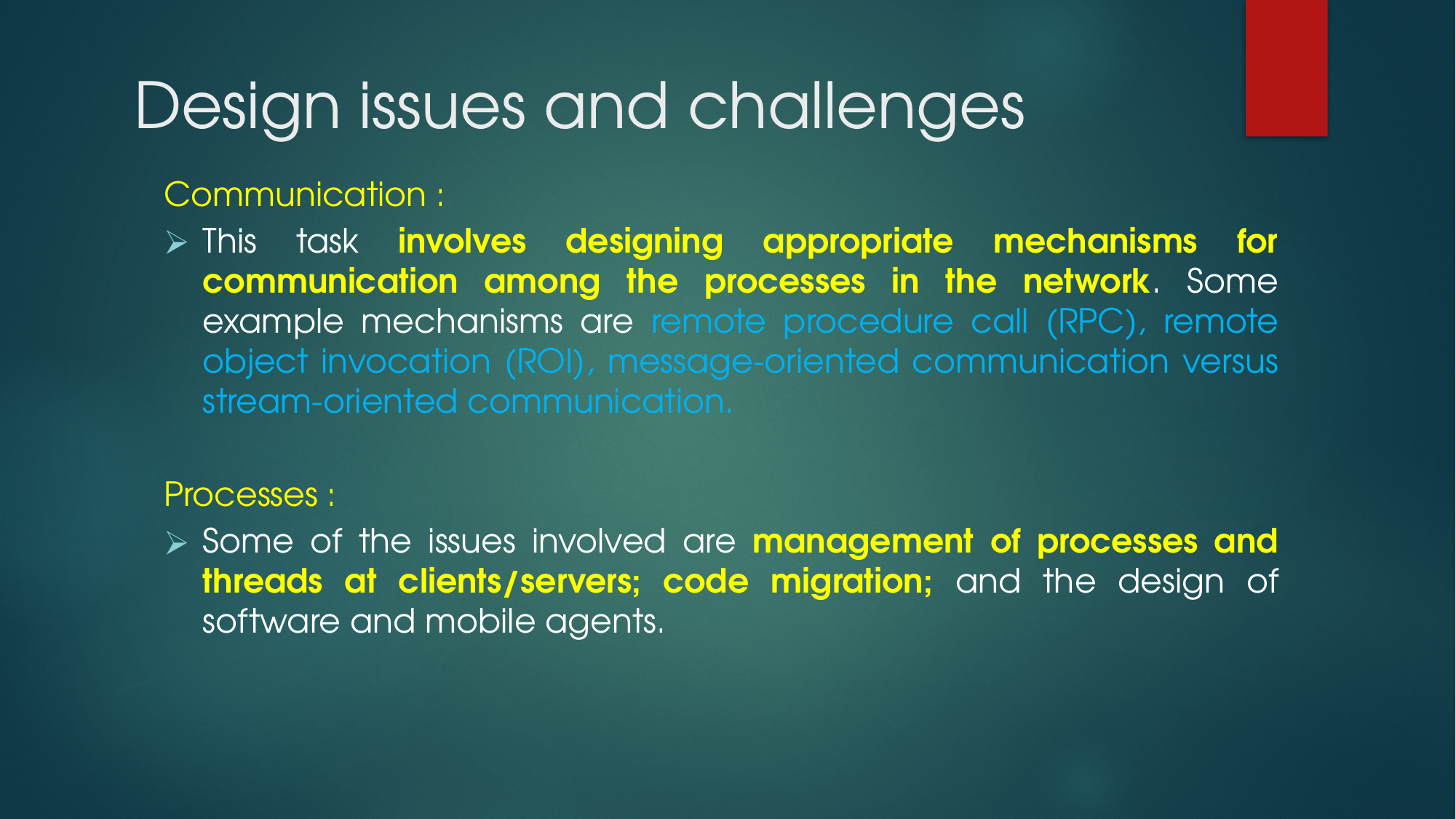

# Design issues and challenges
Communication :
This task involves designing appropriate mechanisms for communication among the processes in the network. Some example mechanisms are remote procedure call (RPC), remote object invocation (ROI), message-oriented communication versus stream-oriented communication.

Processes :
Some of the issues involved are management of processes and threads at clients/servers; code migration; and the design of software and mobile agents.